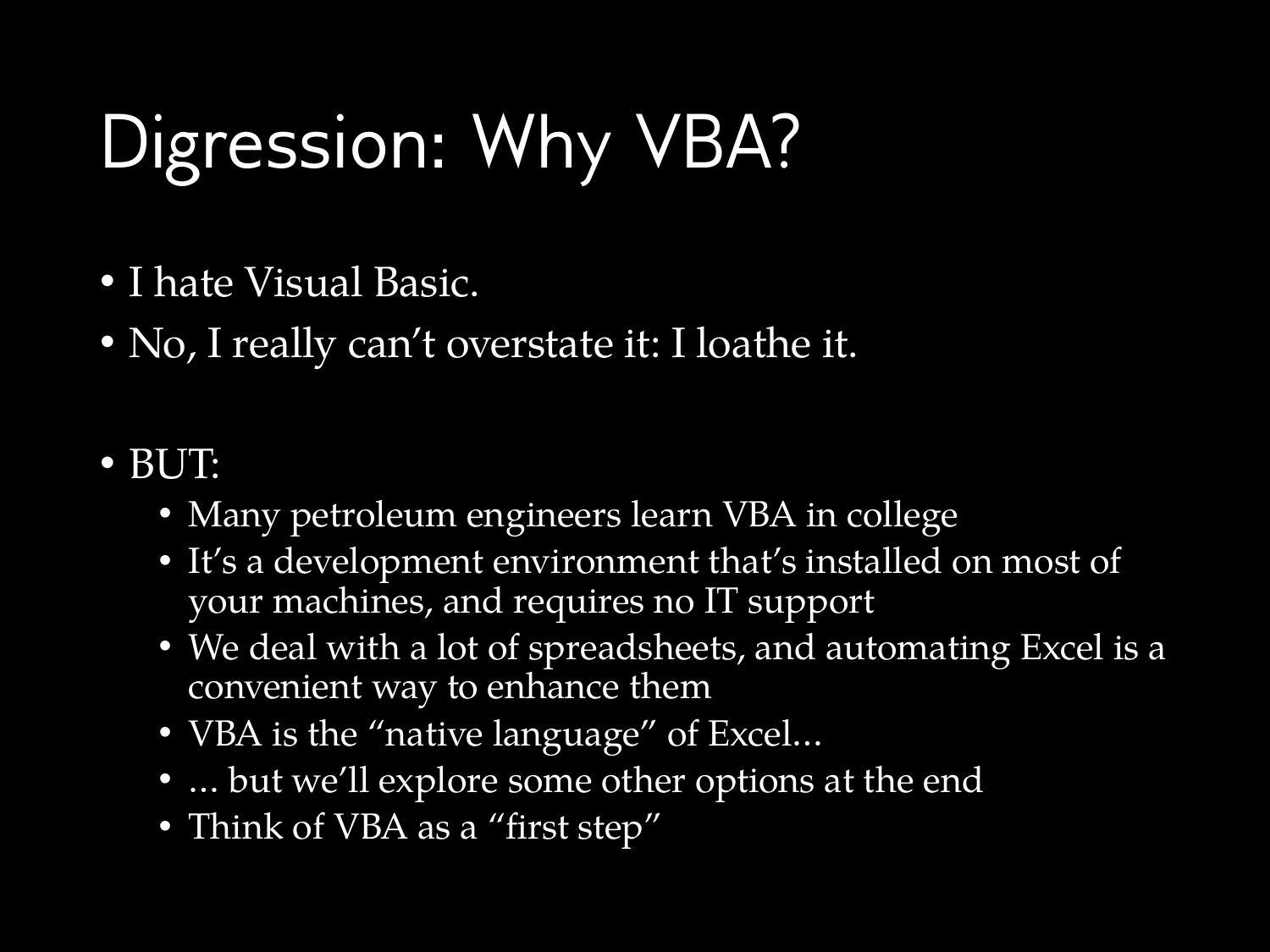

# Digression: Why VBA?
I hate Visual Basic.
No, I really can’t overstate it: I loathe it.

BUT:
Many petroleum engineers learn VBA in college
It’s a development environment that’s installed on most of your machines, and requires no IT support
We deal with a lot of spreadsheets, and automating Excel is a convenient way to enhance them
VBA is the “native language” of Excel…
… but we’ll explore some other options at the end
Think of VBA as a “first step”